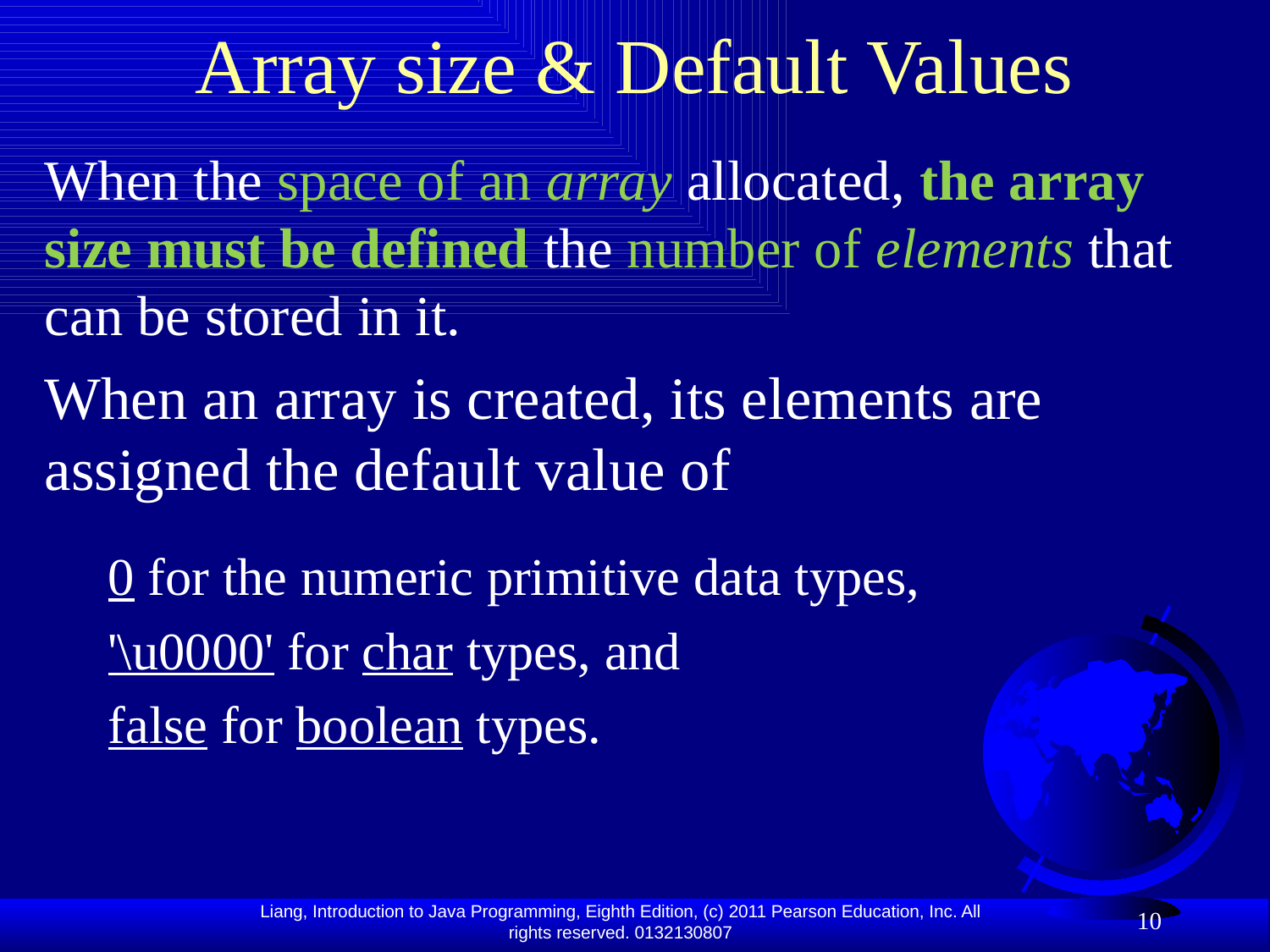

# Array size & Default Values
When the space of an array allocated, the array size must be defined the number of elements that can be stored in it.
When an array is created, its elements are assigned the default value of

0 for the numeric primitive data types,
'\u0000' for char types, and
false for boolean types.
10